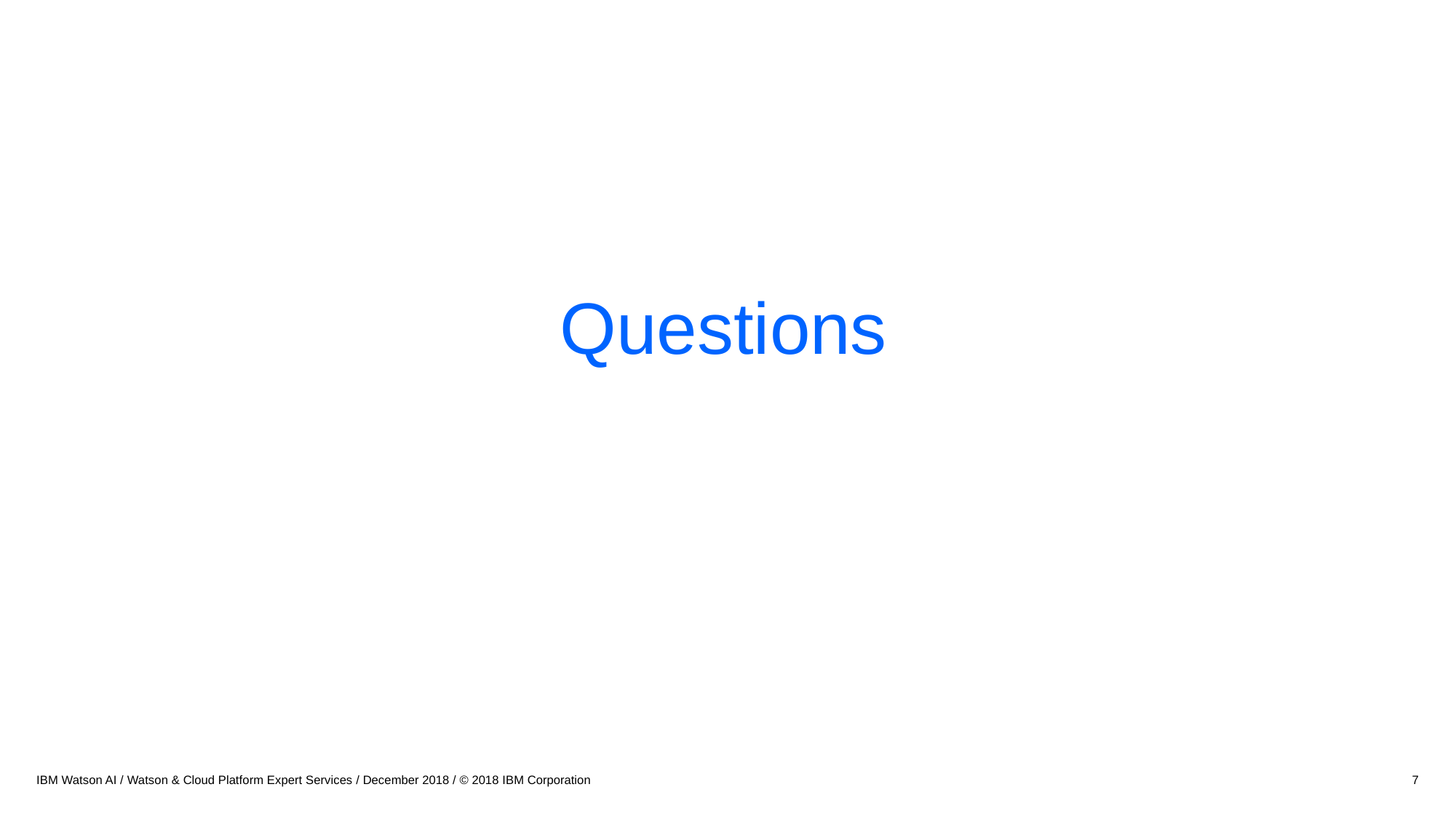

Questions
IBM Watson AI / Watson & Cloud Platform Expert Services / December 2018 / © 2018 IBM Corporation
7